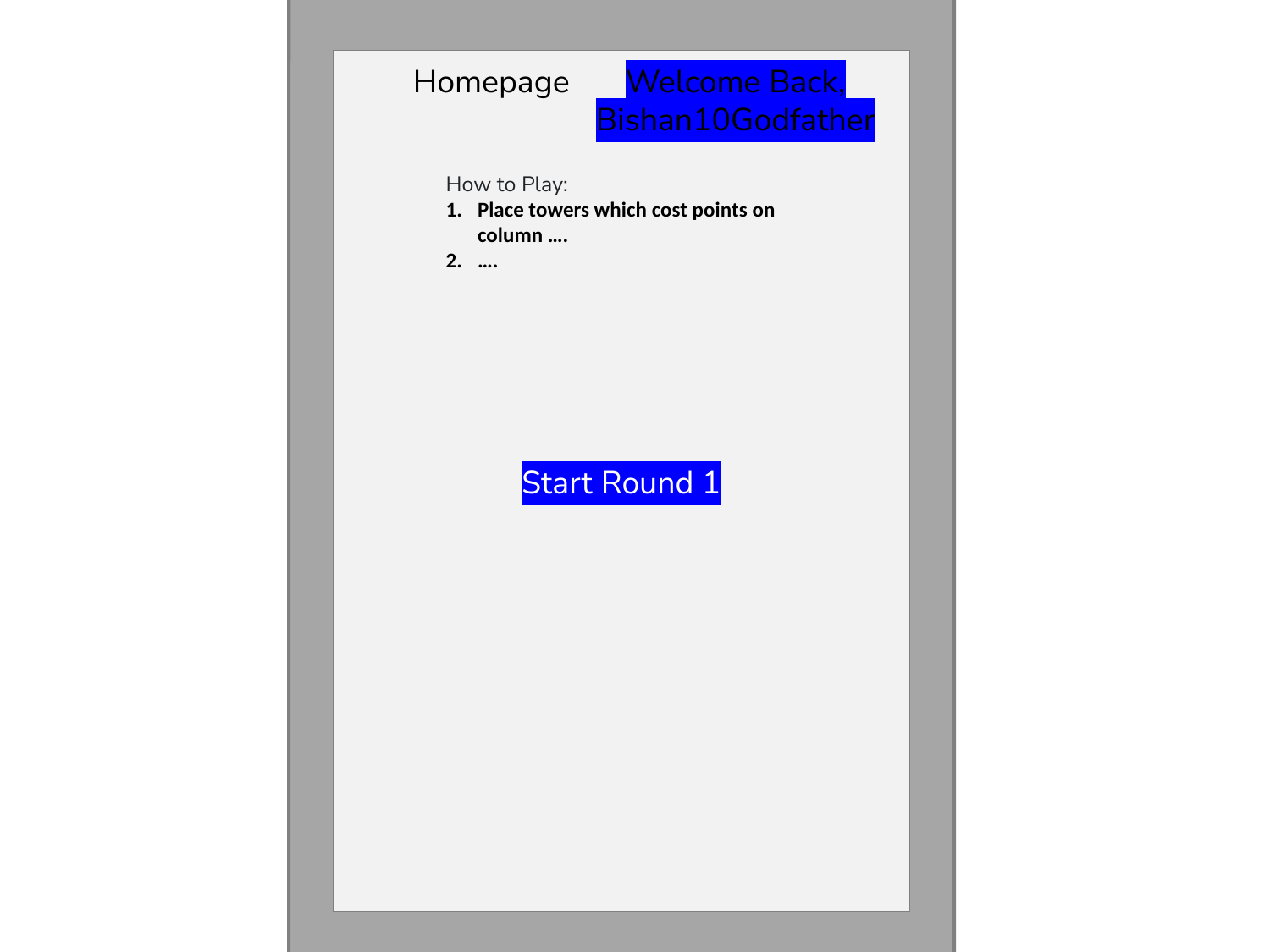

Start Round 1

Homepage
Welcome Back, Bishan10Godfather
How to Play:
Place towers which cost points on column ….
….